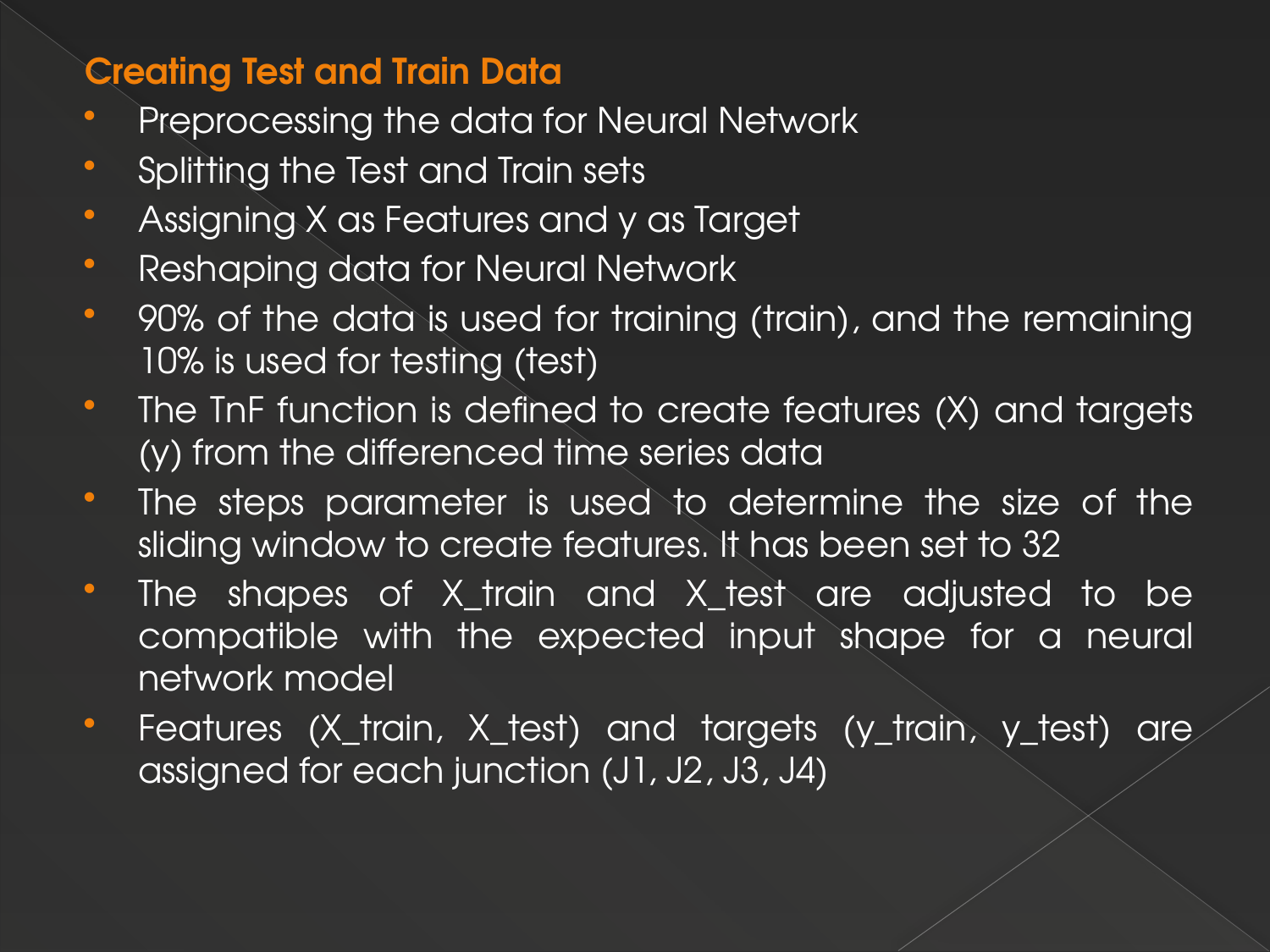

Creating Test and Train Data
Preprocessing the data for Neural Network
Splitting the Test and Train sets
Assigning X as Features and y as Target
Reshaping data for Neural Network
90% of the data is used for training (train), and the remaining 10% is used for testing (test)
The TnF function is defined to create features (X) and targets (y) from the differenced time series data
The steps parameter is used to determine the size of the sliding window to create features. It has been set to 32
The shapes of X_train and X_test are adjusted to be compatible with the expected input shape for a neural network model
Features (X_train, X_test) and targets (y_train, y_test) are assigned for each junction (J1, J2, J3, J4)